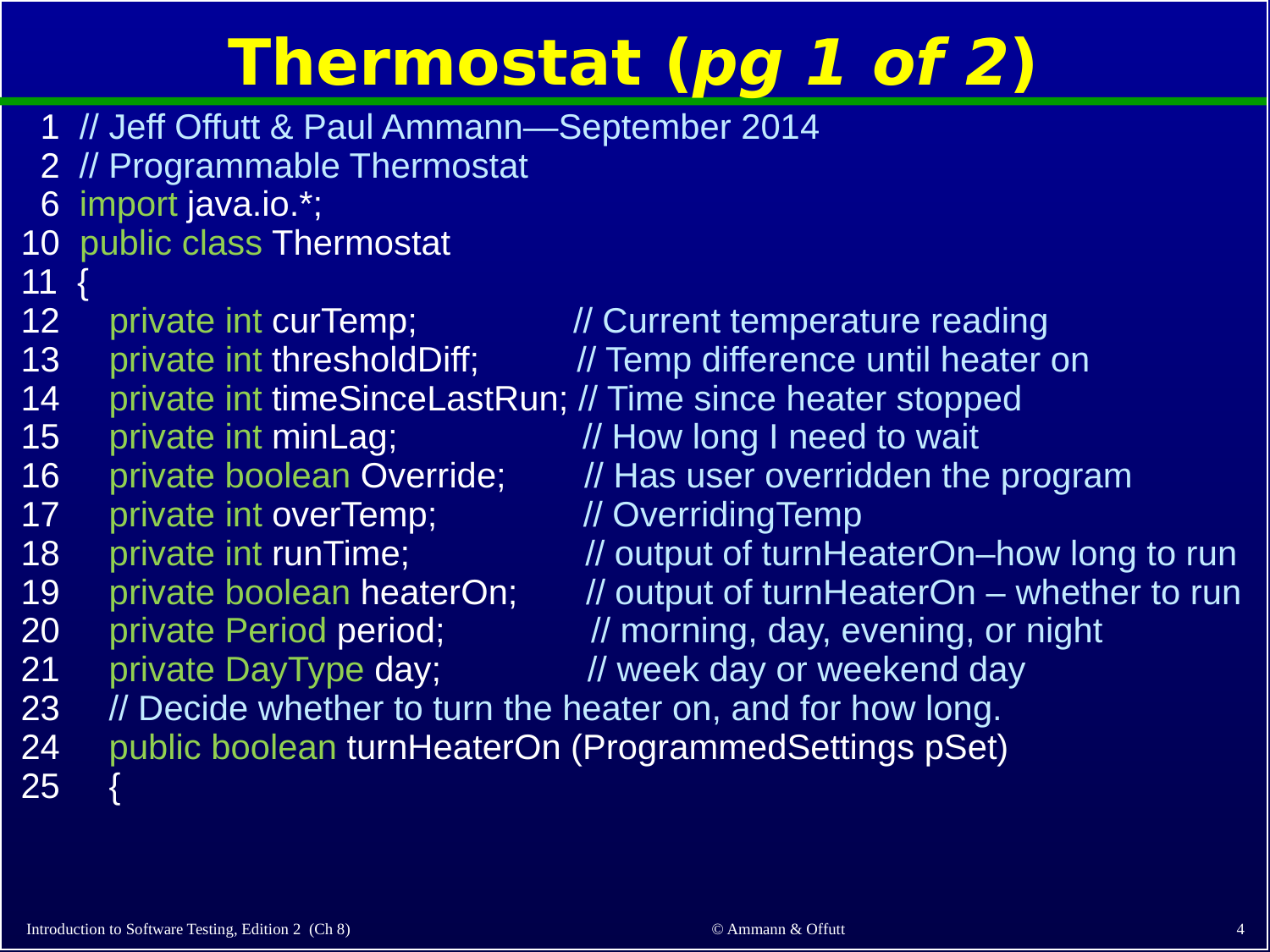

# Thermostat (pg 1 of 2)
  1  // Jeff Offutt & Paul Ammann—September 2014
  2  // Programmable Thermostat
  6  import java.io.*;
10  public class Thermostat
11  {
12     private int curTemp;                // Current temperature reading
13     private int thresholdDiff;          // Temp difference until heater on
14     private int timeSinceLastRun; // Time since heater stopped
15     private int minLag;                   // How long I need to wait
16     private boolean Override;        // Has user overridden the program
17     private int overTemp;               // OverridingTemp
18     private int runTime;                  // output of turnHeaterOn–how long to run
19     private boolean heaterOn;       // output of turnHeaterOn – whether to run
20     private Period period;               // morning, day, evening, or night
21     private DayType day;               // week day or weekend day
23     // Decide whether to turn the heater on, and for how long.
24     public boolean turnHeaterOn (ProgrammedSettings pSet)
25     {
© Ammann & Offutt
4
Introduction to Software Testing, Edition 2  (Ch 8)